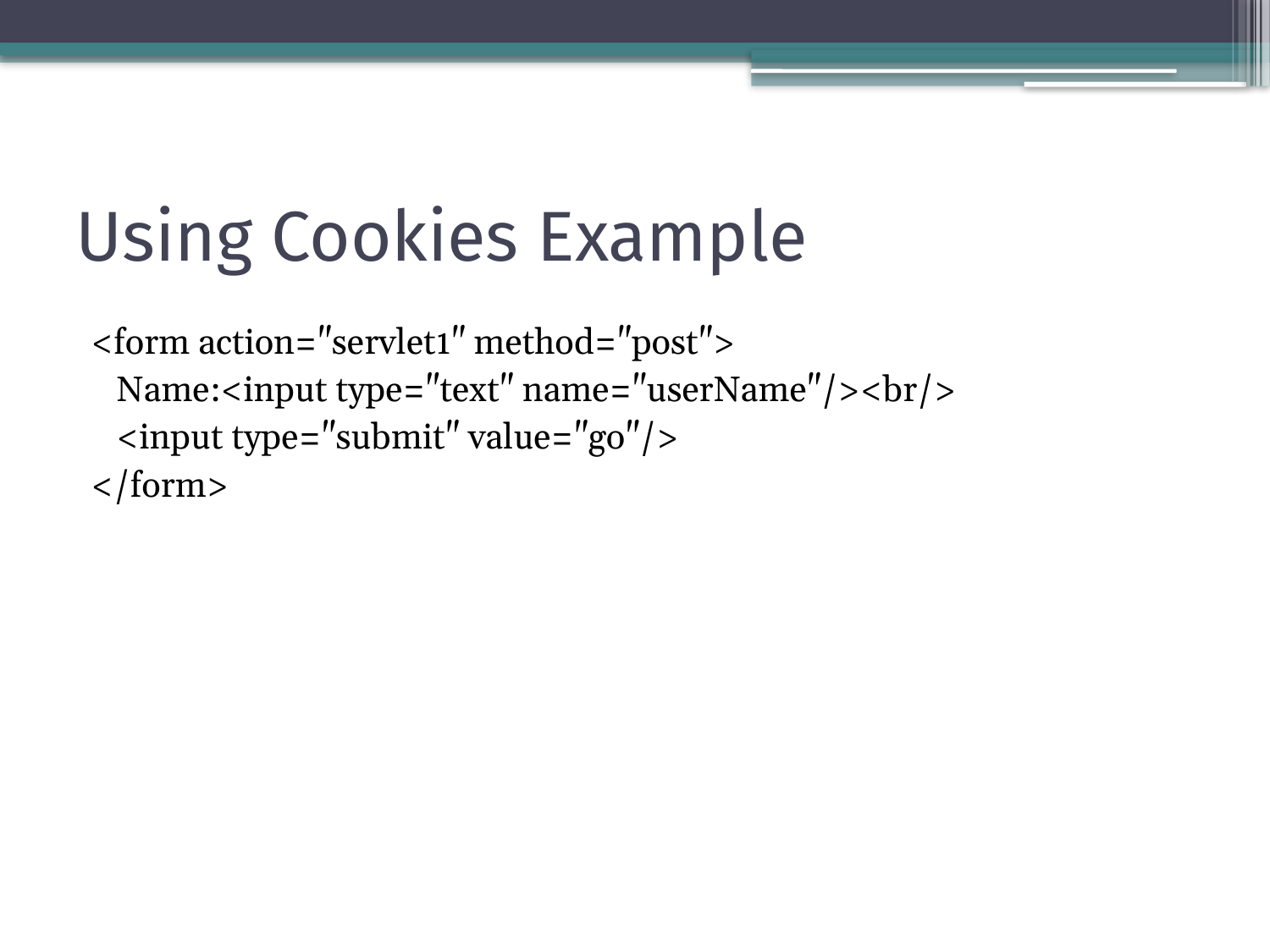

# Using Cookies Example
<form action="servlet1" method="post">
   Name:<input type="text" name="userName"/><br/>
   <input type="submit" value="go"/>
</form>